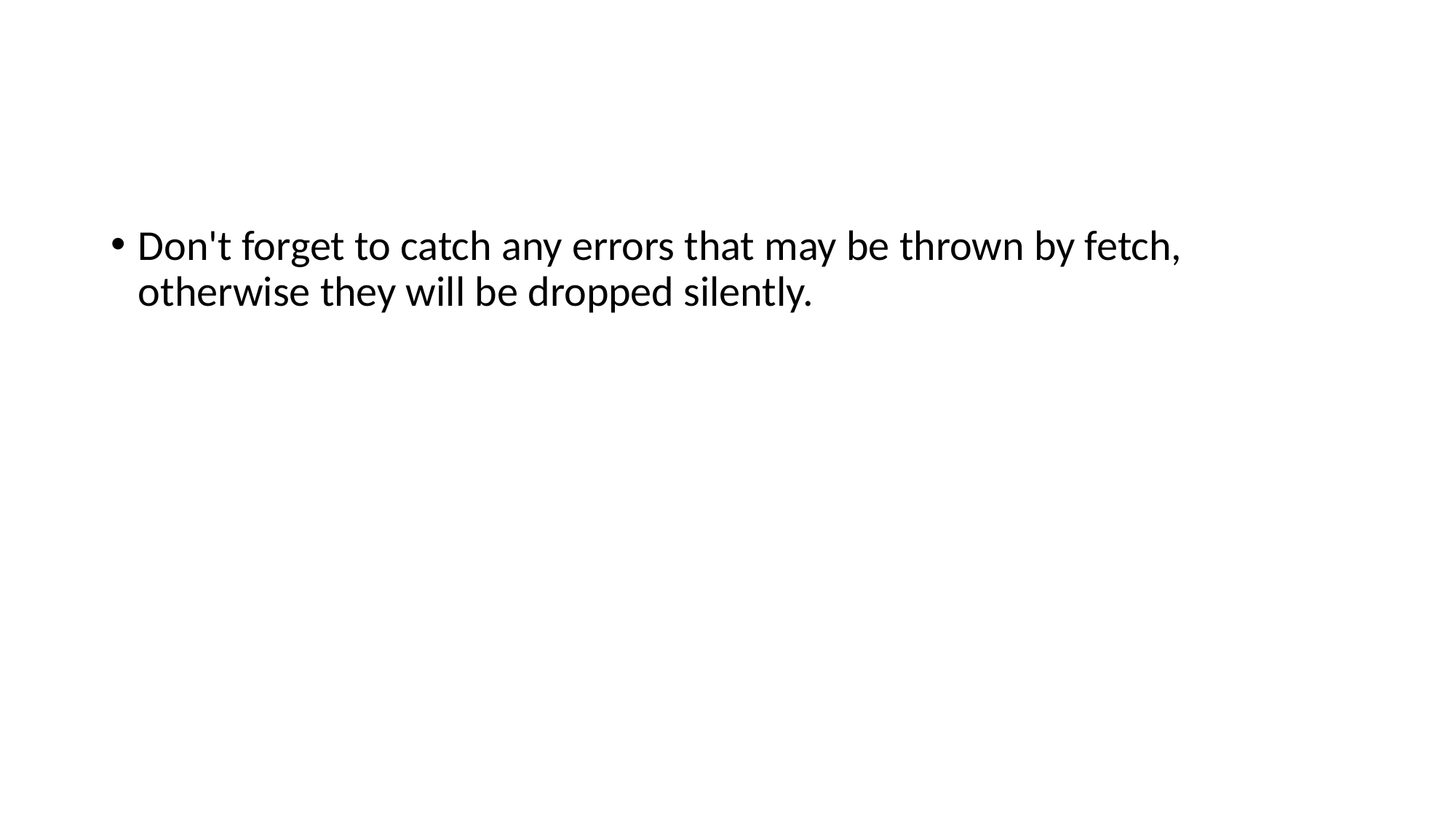

#
Don't forget to catch any errors that may be thrown by fetch, otherwise they will be dropped silently.